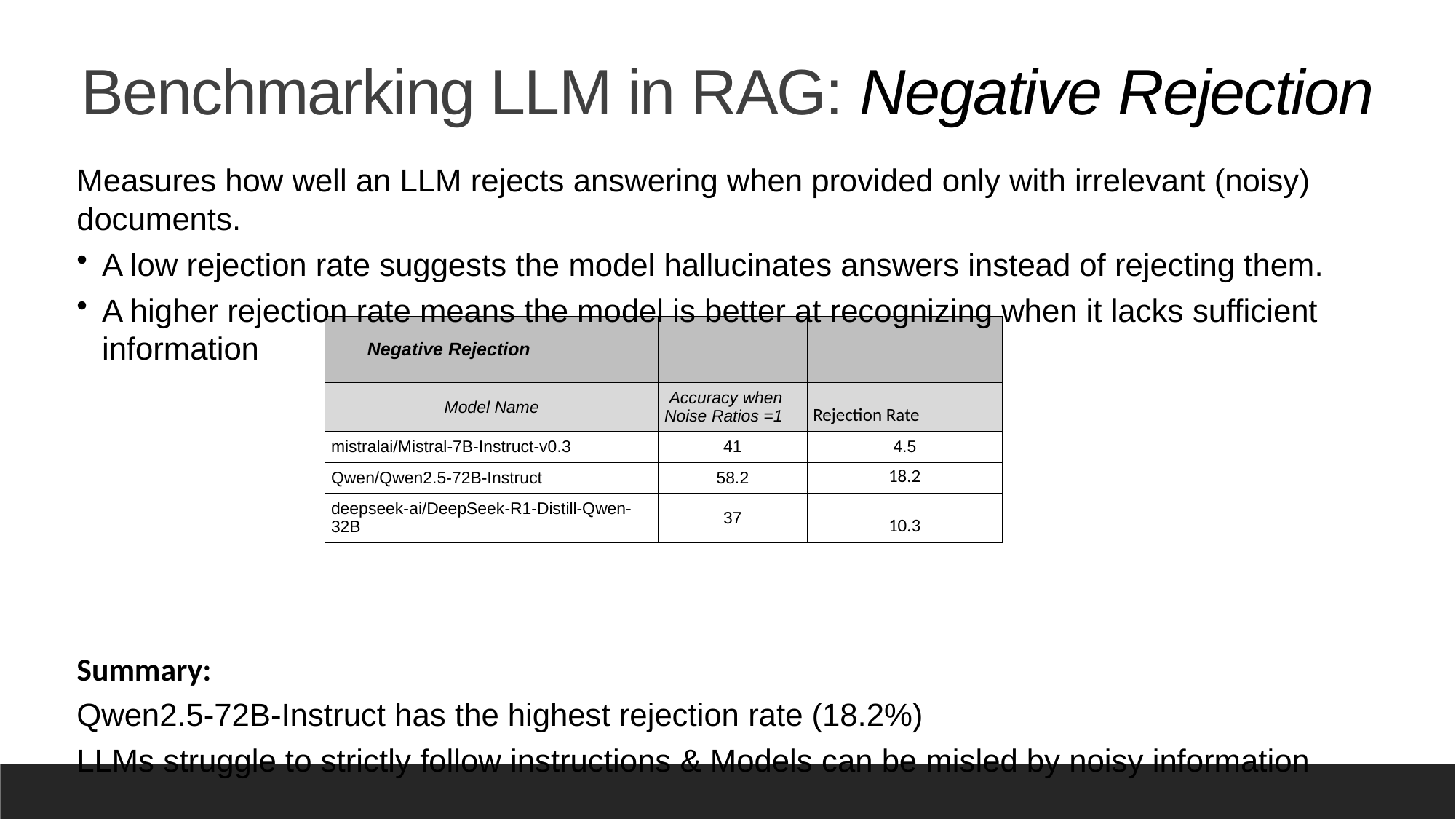

Benchmarking LLM in RAG: Negative Rejection
Measures how well an LLM rejects answering when provided only with irrelevant (noisy) documents.
A low rejection rate suggests the model hallucinates answers instead of rejecting them.
A higher rejection rate means the model is better at recognizing when it lacks sufficient information

Summary:
Qwen2.5-72B-Instruct has the highest rejection rate (18.2%)
LLMs struggle to strictly follow instructions & Models can be misled by noisy information
| Negative Rejection |  |  |
| --- | --- | --- |
| Model Name | Accuracy when Noise Ratios =1 | Rejection Rate |
| mistralai/Mistral-7B-Instruct-v0.3 | 41 | 4.5 |
| Qwen/Qwen2.5-72B-Instruct | 58.2 | 18.2 |
| deepseek-ai/DeepSeek-R1-Distill-Qwen-32B | 37 | 10.3 |